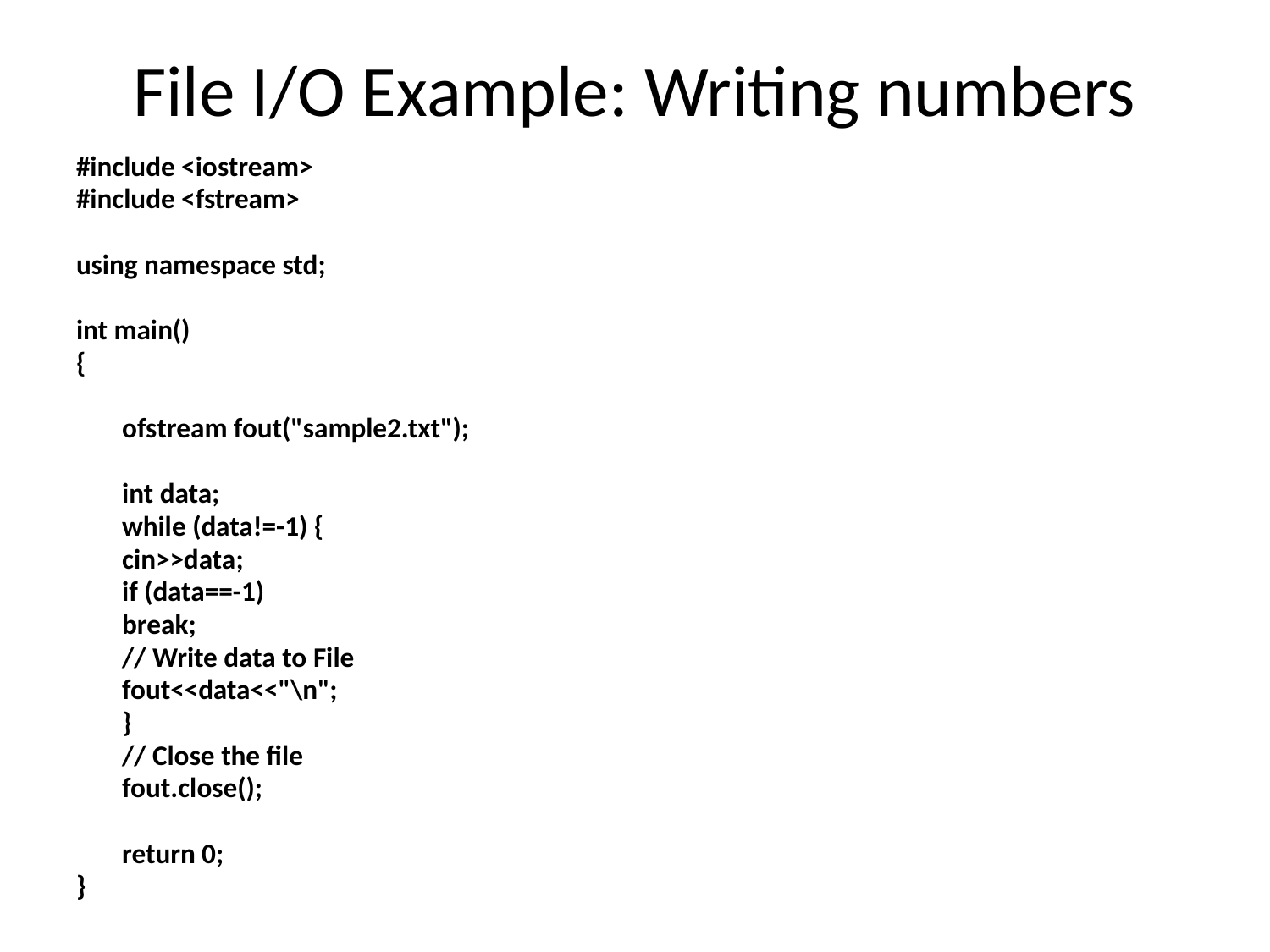

# File I/O Example: Writing numbers
#include <iostream>
#include <fstream>

using namespace std;

int main()
{

	ofstream fout("sample2.txt");

	int data;
	while (data!=-1) {
		cin>>data;
		if (data==-1)
			break;
		// Write data to File
		fout<<data<<"\n";
	}
	// Close the file
	fout.close();

	return 0;
}